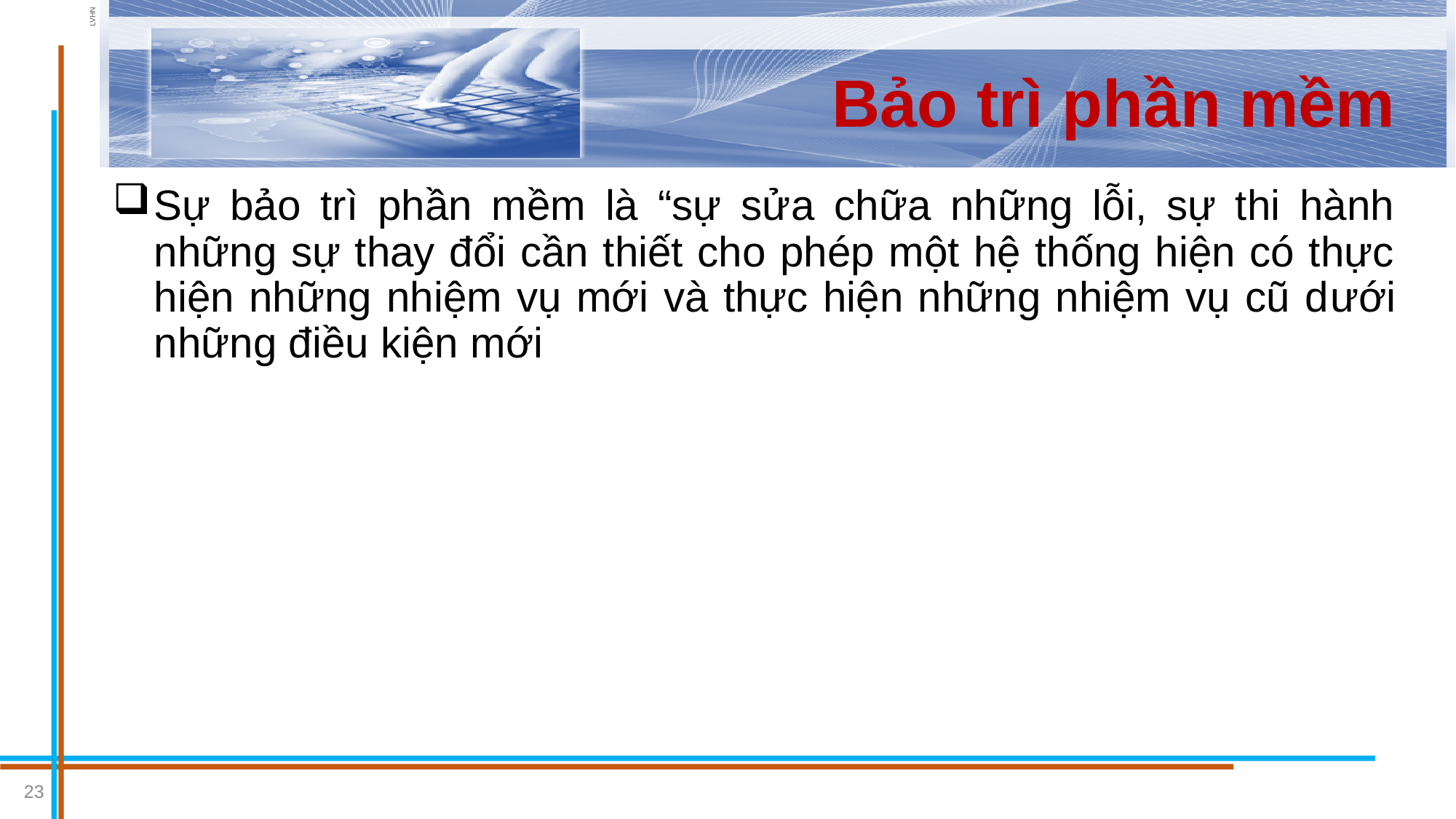

# Bảo trì phần mềm
Sự bảo trì phần mềm là “sự sửa chữa những lỗi, sự thi hành những sự thay đổi cần thiết cho phép một hệ thống hiện có thực hiện những nhiệm vụ mới và thực hiện những nhiệm vụ cũ dưới những điều kiện mới

23